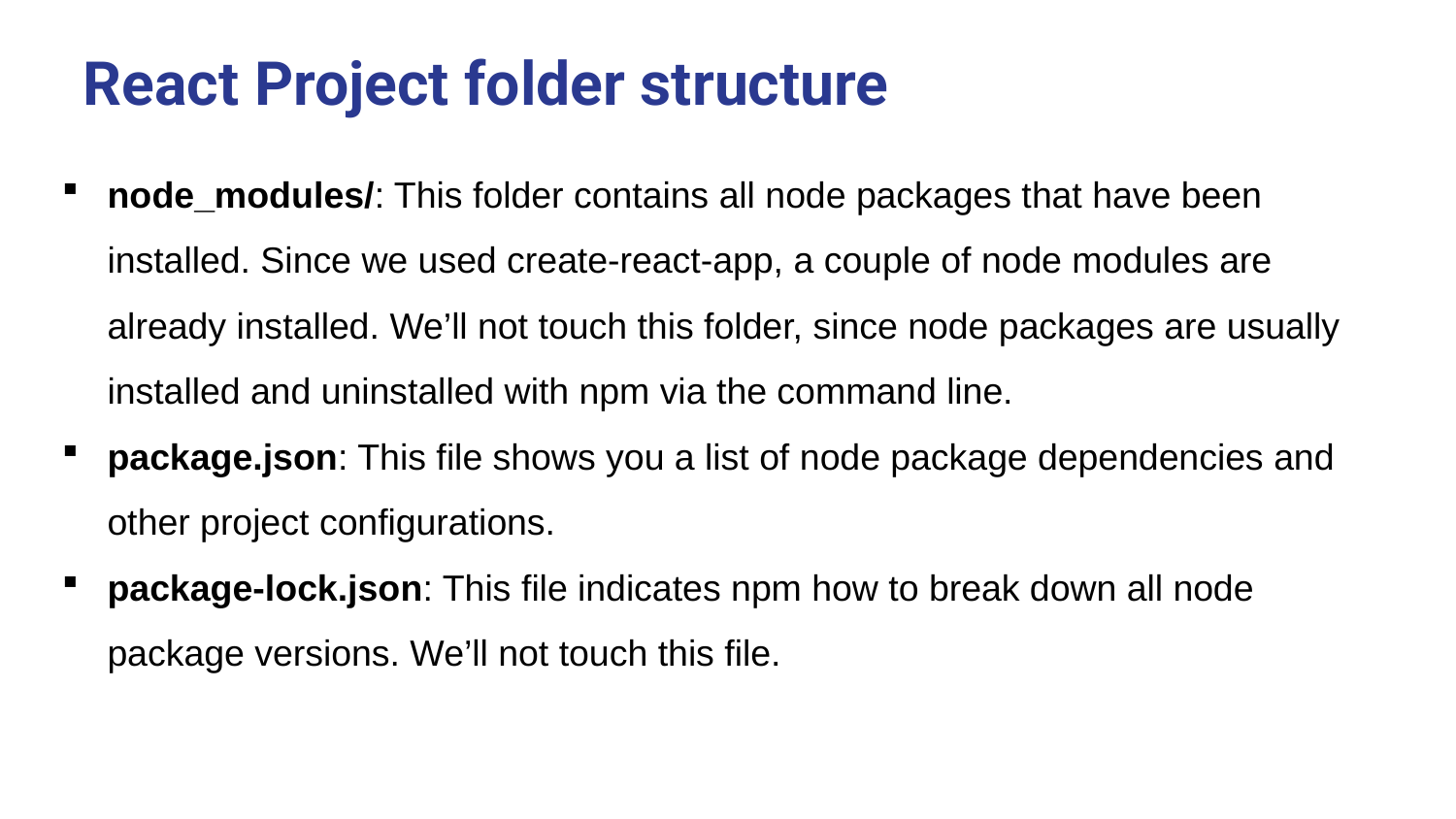

# React Project folder structure
node_modules/: This folder contains all node packages that have been installed. Since we used create-react-app, a couple of node modules are already installed. We’ll not touch this folder, since node packages are usually installed and uninstalled with npm via the command line.
package.json: This file shows you a list of node package dependencies and other project configurations.
package-lock.json: This file indicates npm how to break down all node package versions. We’ll not touch this file.